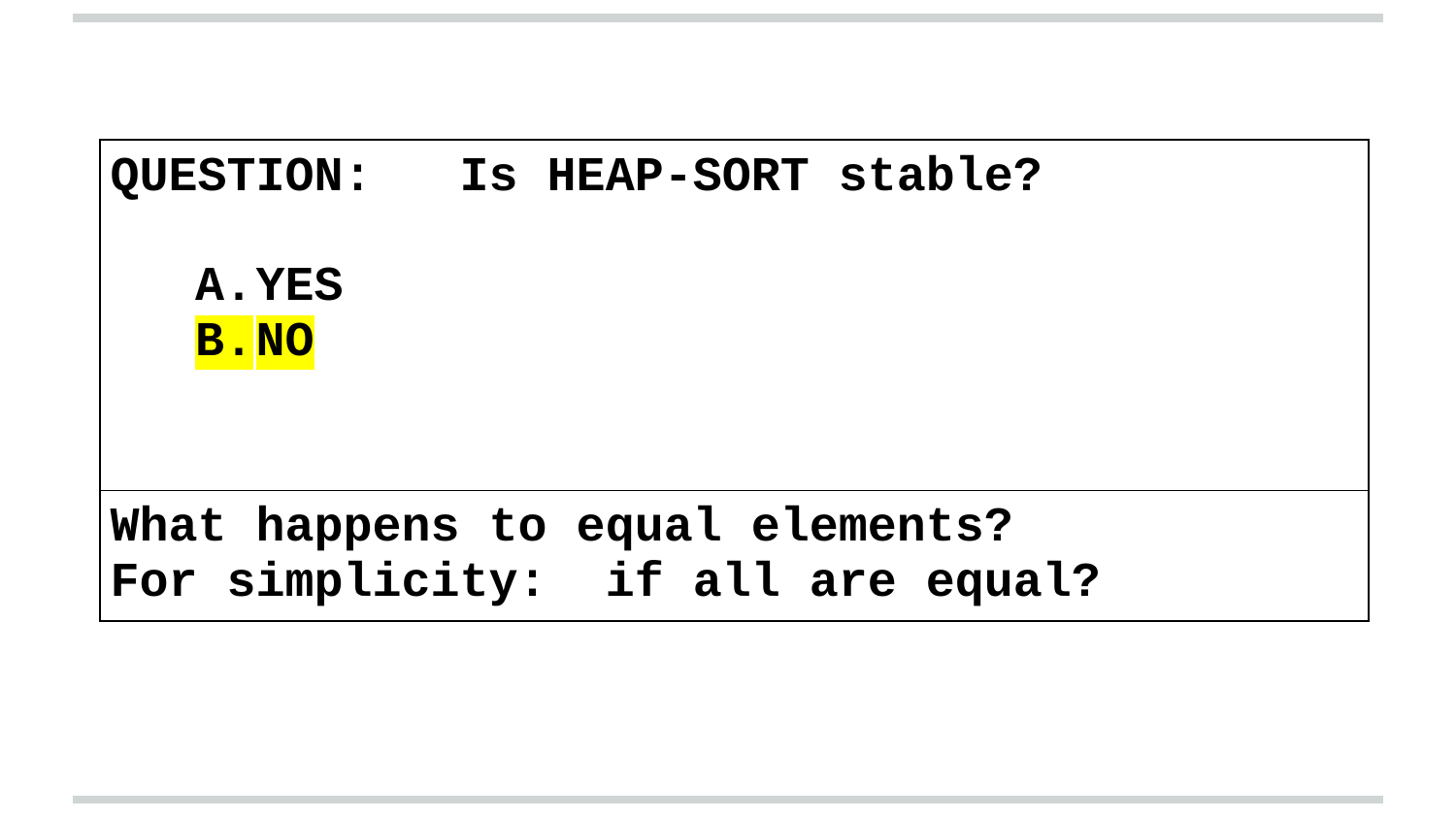

| QUESTION: Is HEAP-SORT stable? YES NO |
| --- |
| What happens to equal elements? For simplicity: if all are equal? |